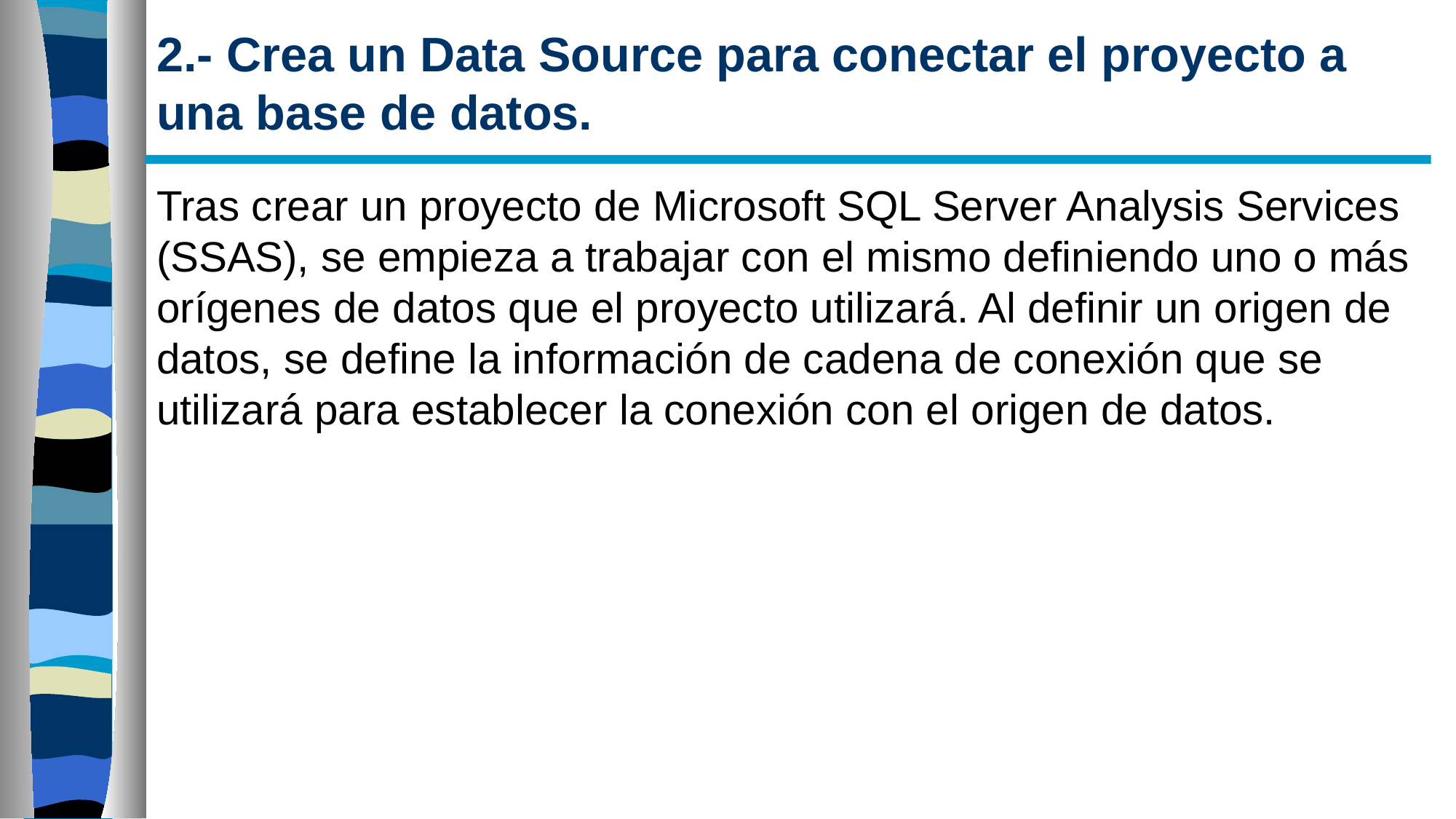

# 2.- Crea un Data Source para conectar el proyecto a una base de datos.
Tras crear un proyecto de Microsoft SQL Server Analysis Services (SSAS), se empieza a trabajar con el mismo definiendo uno o más orígenes de datos que el proyecto utilizará. Al definir un origen de datos, se define la información de cadena de conexión que se utilizará para establecer la conexión con el origen de datos.